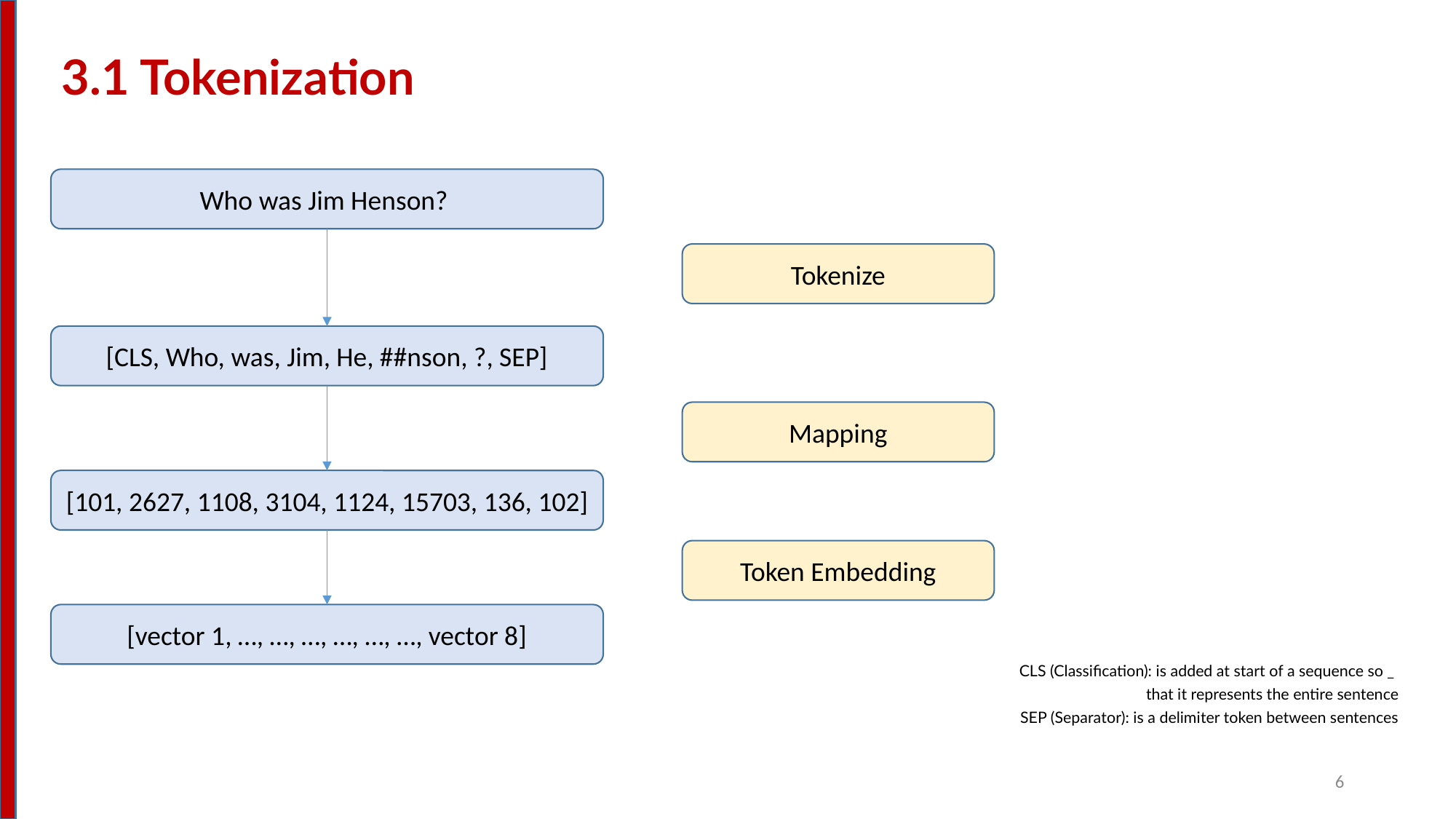

# 3.1 Tokenization
Who was Jim Henson?

CLS (Classification): is added at start of a sequence so _
that it represents the entire sentence
SEP (Separator): is a delimiter token between sentences
Tokenize
[CLS, Who, was, Jim, He, ##nson, ?, SEP]
Mapping
[101, 2627, 1108, 3104, 1124, 15703, 136, 102]
Token Embedding
[vector 1, …, …, …, …, …, …, vector 8]
6